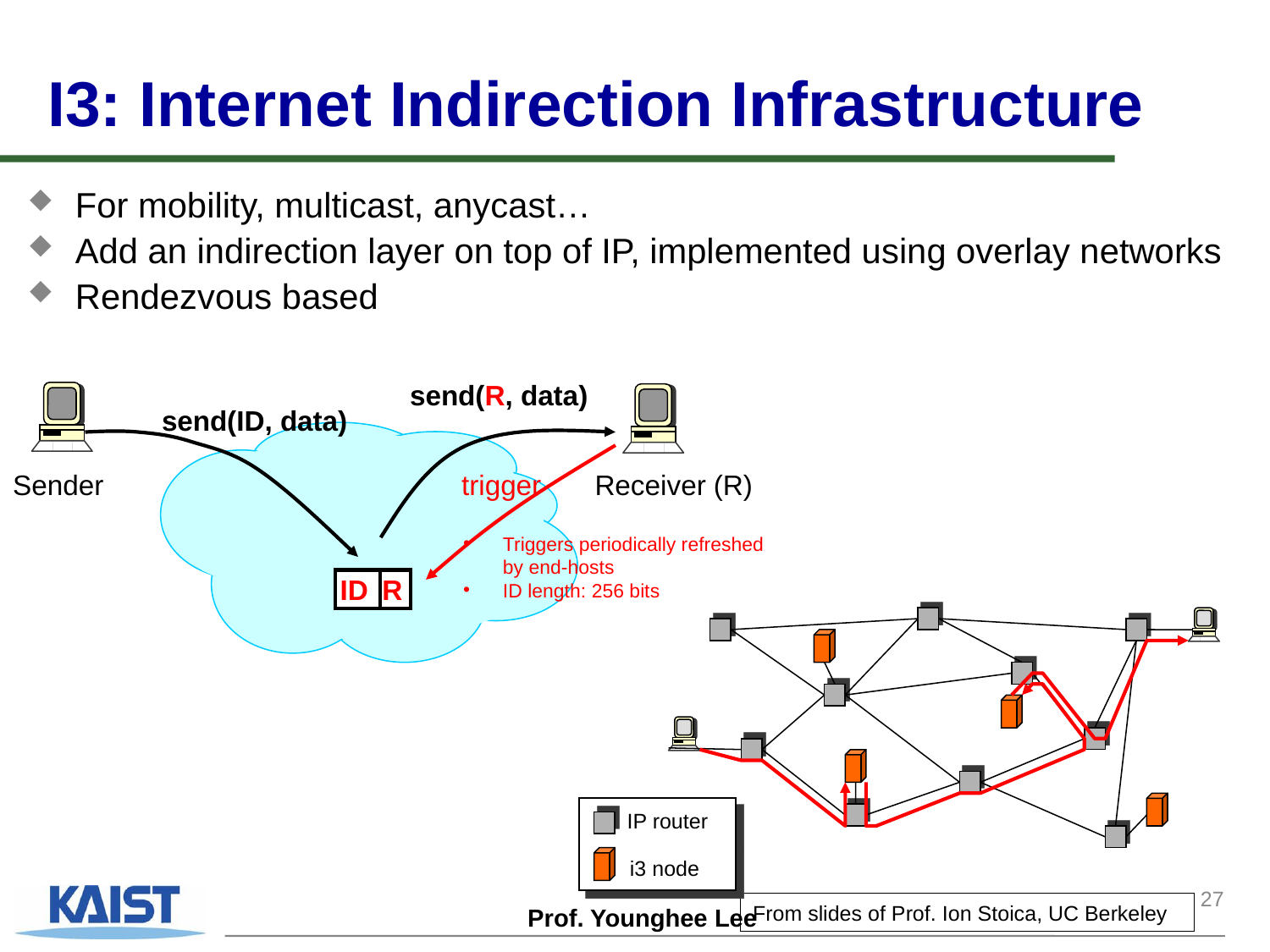

# I3: Internet Indirection Infrastructure
For mobility, multicast, anycast…
Add an indirection layer on top of IP, implemented using overlay networks
Rendezvous based
send(R, data)

send(ID, data)

trigger
ID
R

Sender
Receiver (R)
Triggers periodically refreshed by end-hosts
ID length: 256 bits

IP router

i3 node
27
From slides of Prof. Ion Stoica, UC Berkeley